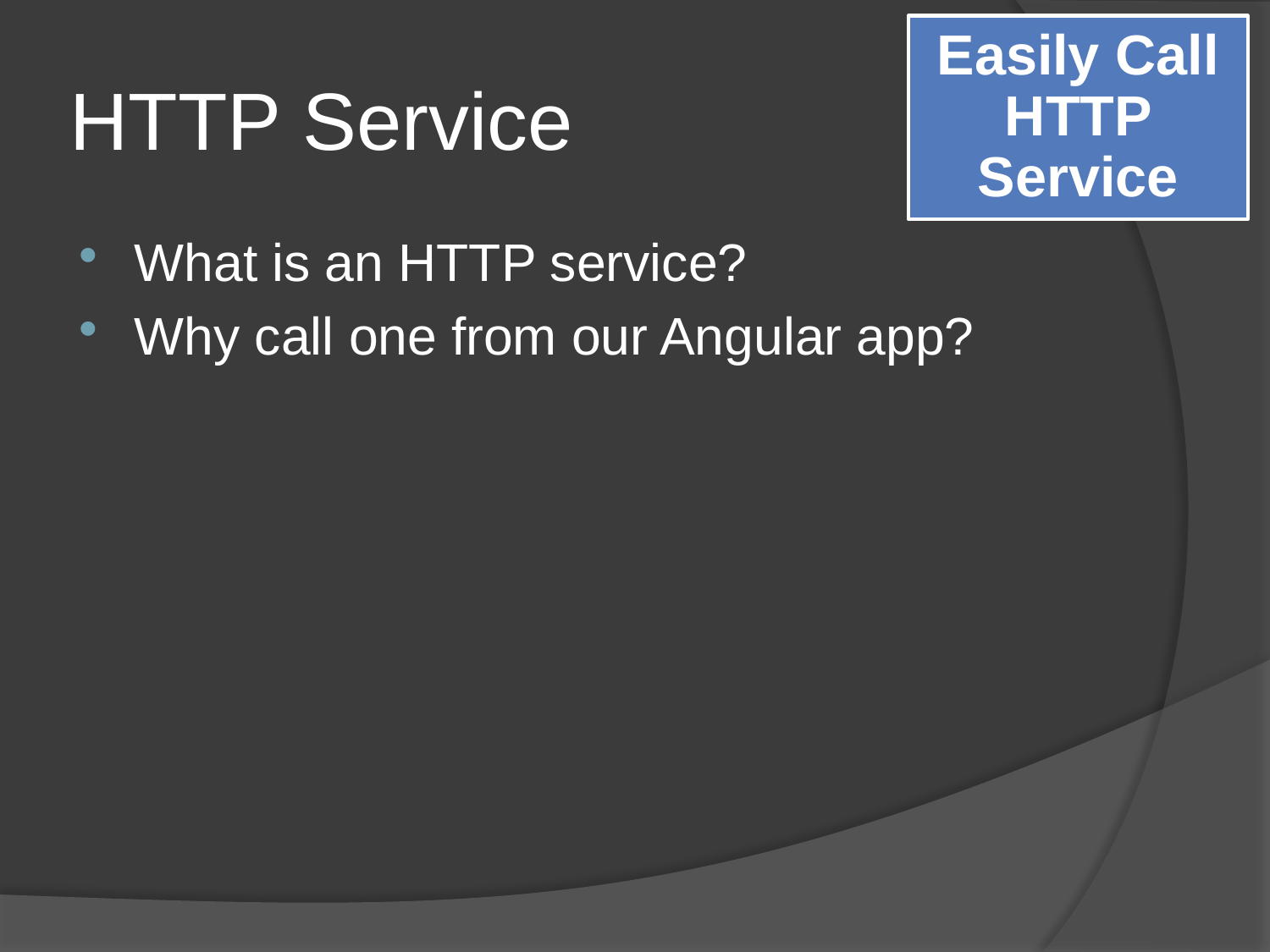

Easily Call HTTP Service
# HTTP Service
What is an HTTP service?
Why call one from our Angular app?